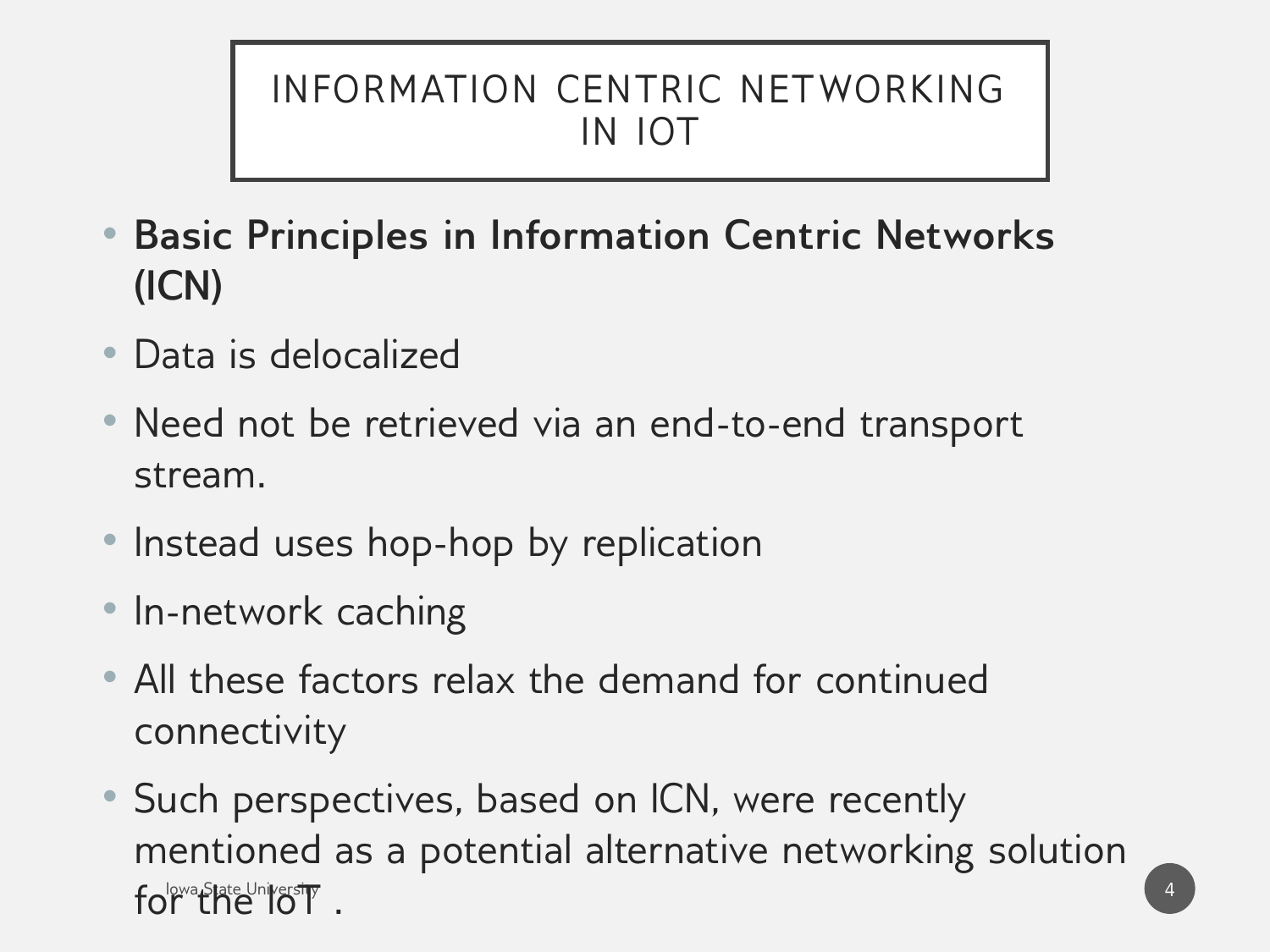

# Information centric networking in iot
Basic Principles in Information Centric Networks (ICN)
Data is delocalized
Need not be retrieved via an end-to-end transport stream.
Instead uses hop-hop by replication
In-network caching
All these factors relax the demand for continued connectivity
Such perspectives, based on ICN, were recently mentioned as a potential alternative networking solution for the IoT .
4
Iowa State University